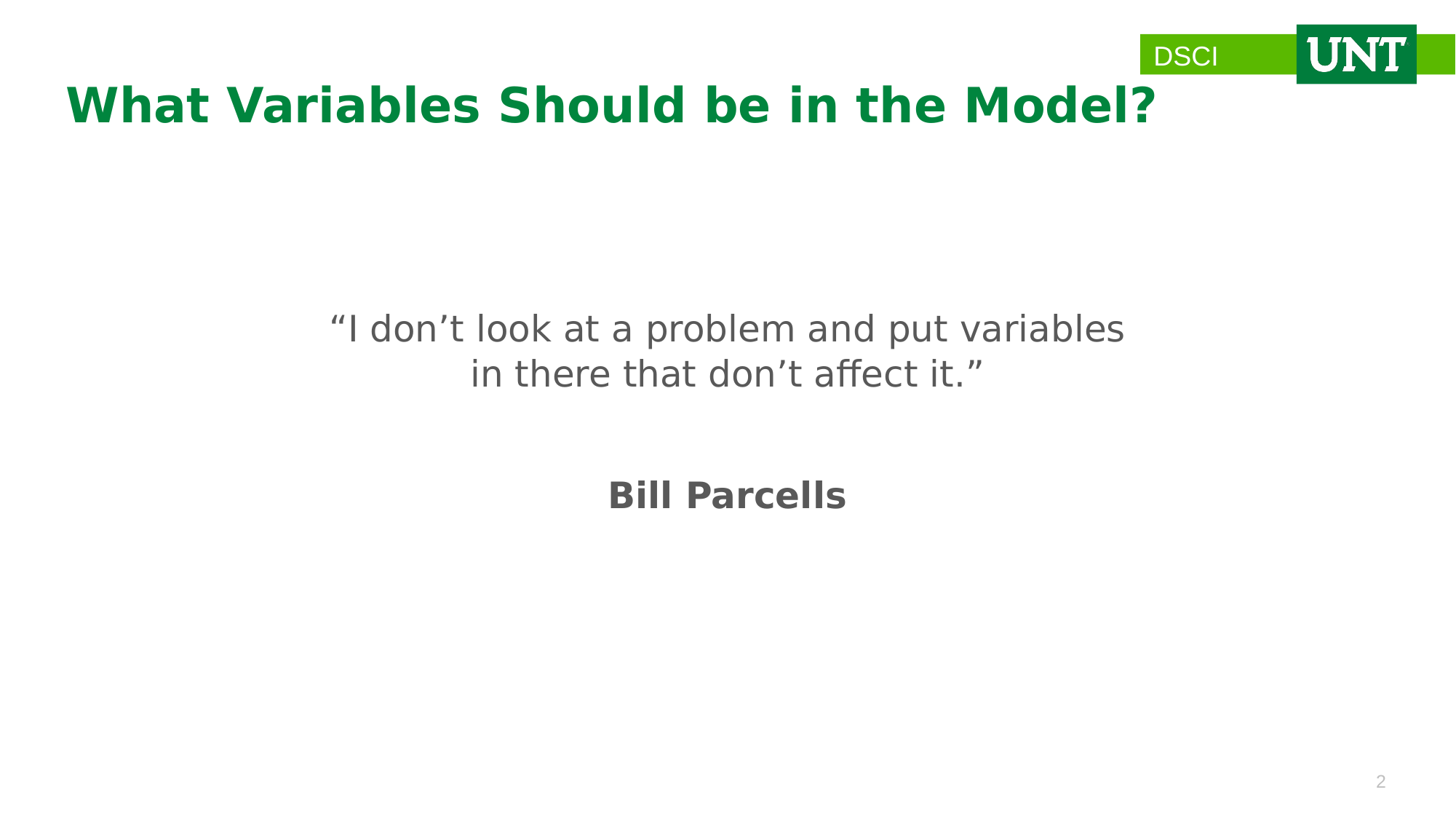

# What Variables Should be in the Model?
“I don’t look at a problem and put variables in there that don’t affect it.”

Bill Parcells
2